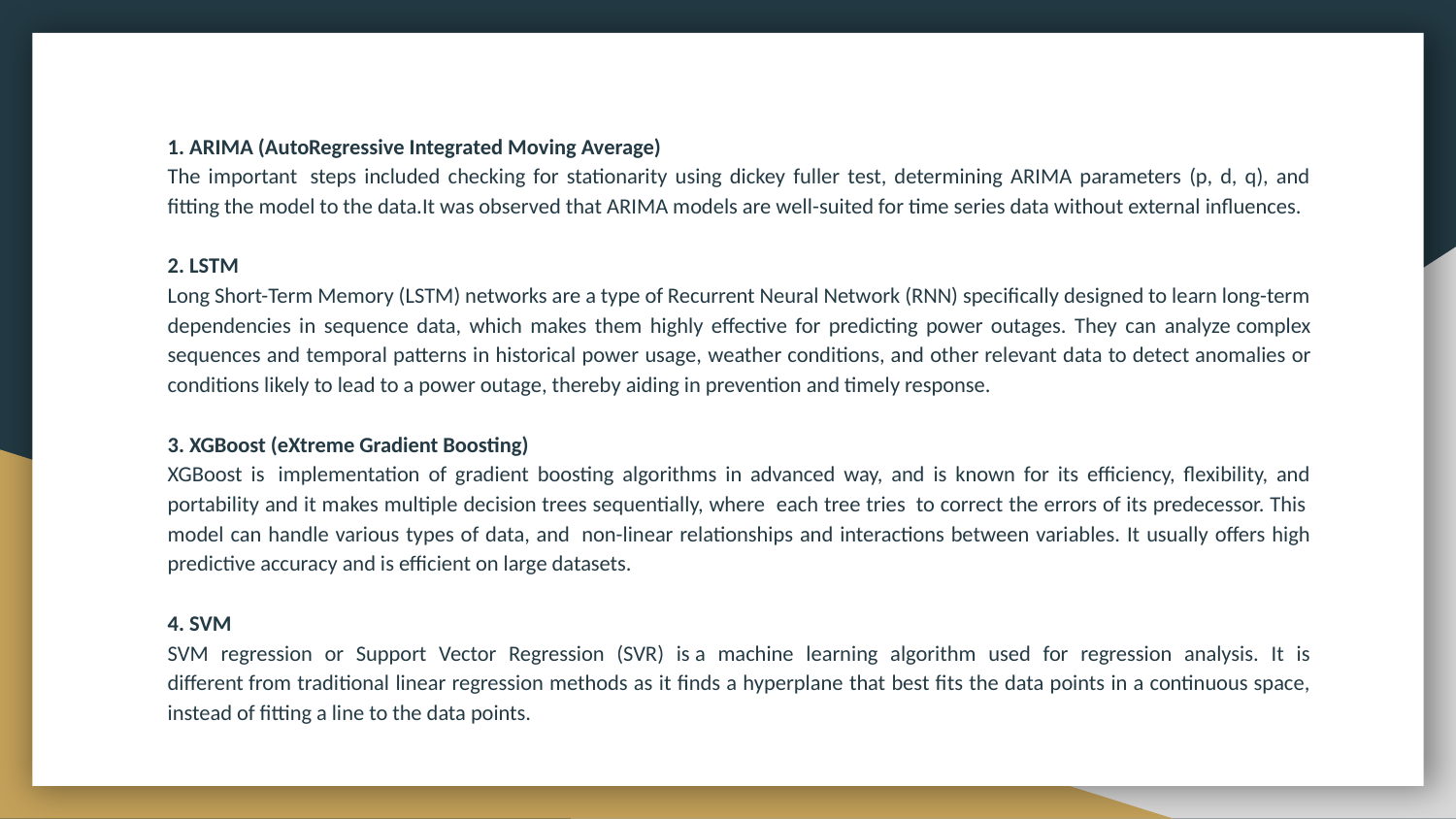

1. ARIMA (AutoRegressive Integrated Moving Average)
The important  steps included checking for stationarity using dickey fuller test, determining ARIMA parameters (p, d, q), and fitting the model to the data.It was observed that ARIMA models are well-suited for time series data without external influences.

2. LSTM
Long Short-Term Memory (LSTM) networks are a type of Recurrent Neural Network (RNN) specifically designed to learn long-term dependencies in sequence data, which makes them highly effective for predicting power outages. They can analyze complex sequences and temporal patterns in historical power usage, weather conditions, and other relevant data to detect anomalies or conditions likely to lead to a power outage, thereby aiding in prevention and timely response.

3. XGBoost (eXtreme Gradient Boosting)
XGBoost is  implementation of gradient boosting algorithms in advanced way, and is known for its efficiency, flexibility, and portability and it makes multiple decision trees sequentially, where  each tree tries  to correct the errors of its predecessor. This  model can handle various types of data, and  non-linear relationships and interactions between variables. It usually offers high predictive accuracy and is efficient on large datasets.

4. SVM
SVM regression or Support Vector Regression (SVR) is a machine learning algorithm used for regression analysis. It is different from traditional linear regression methods as it finds a hyperplane that best fits the data points in a continuous space, instead of fitting a line to the data points.